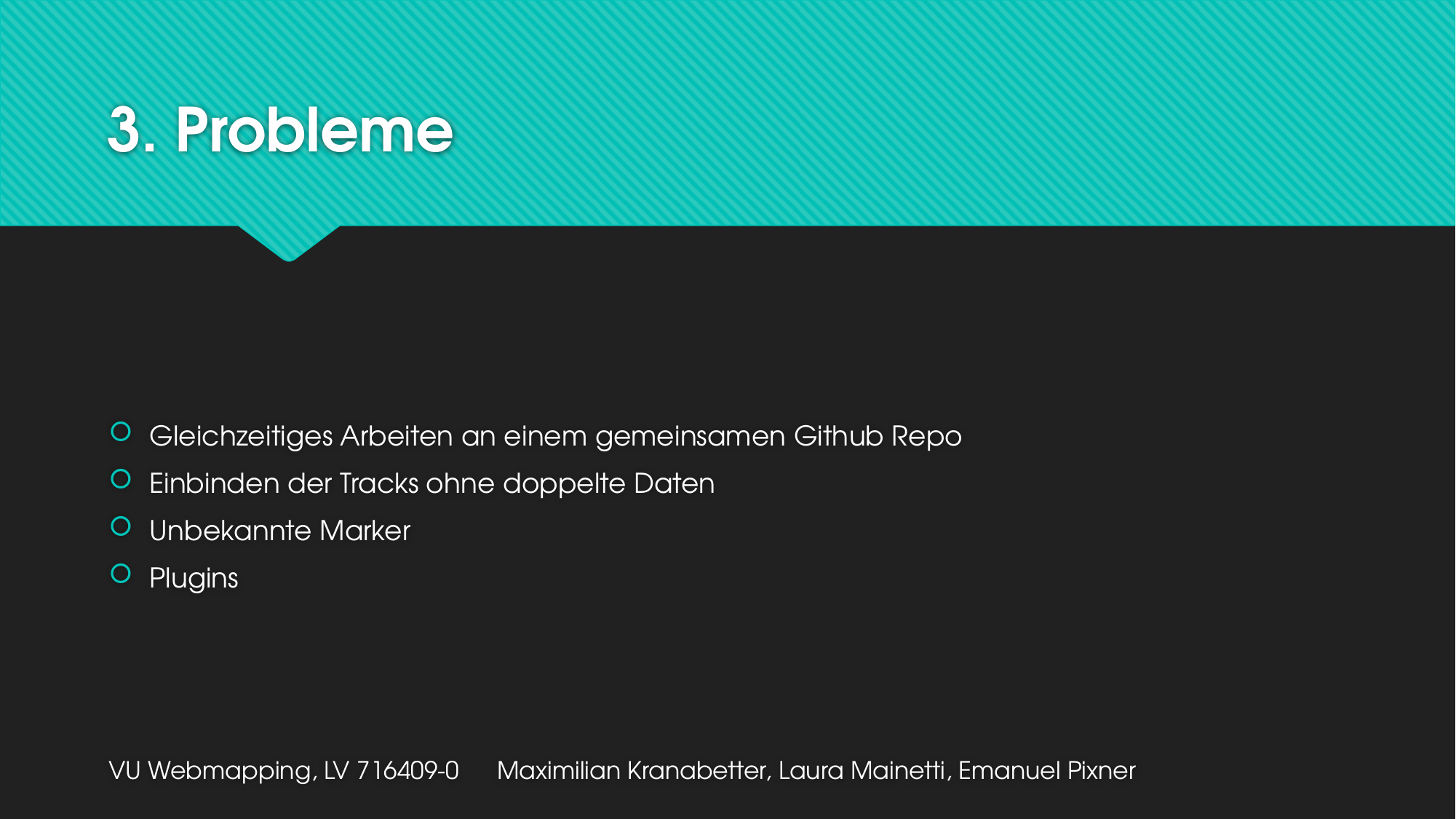

# 3. Probleme

Gleichzeitiges Arbeiten an einem gemeinsamen Github Repo
Einbinden der Tracks ohne doppelte Daten
Unbekannte Marker
Plugins
VU Webmapping, LV 716409-0 							Maximilian Kranabetter, Laura Mainetti, Emanuel Pixner